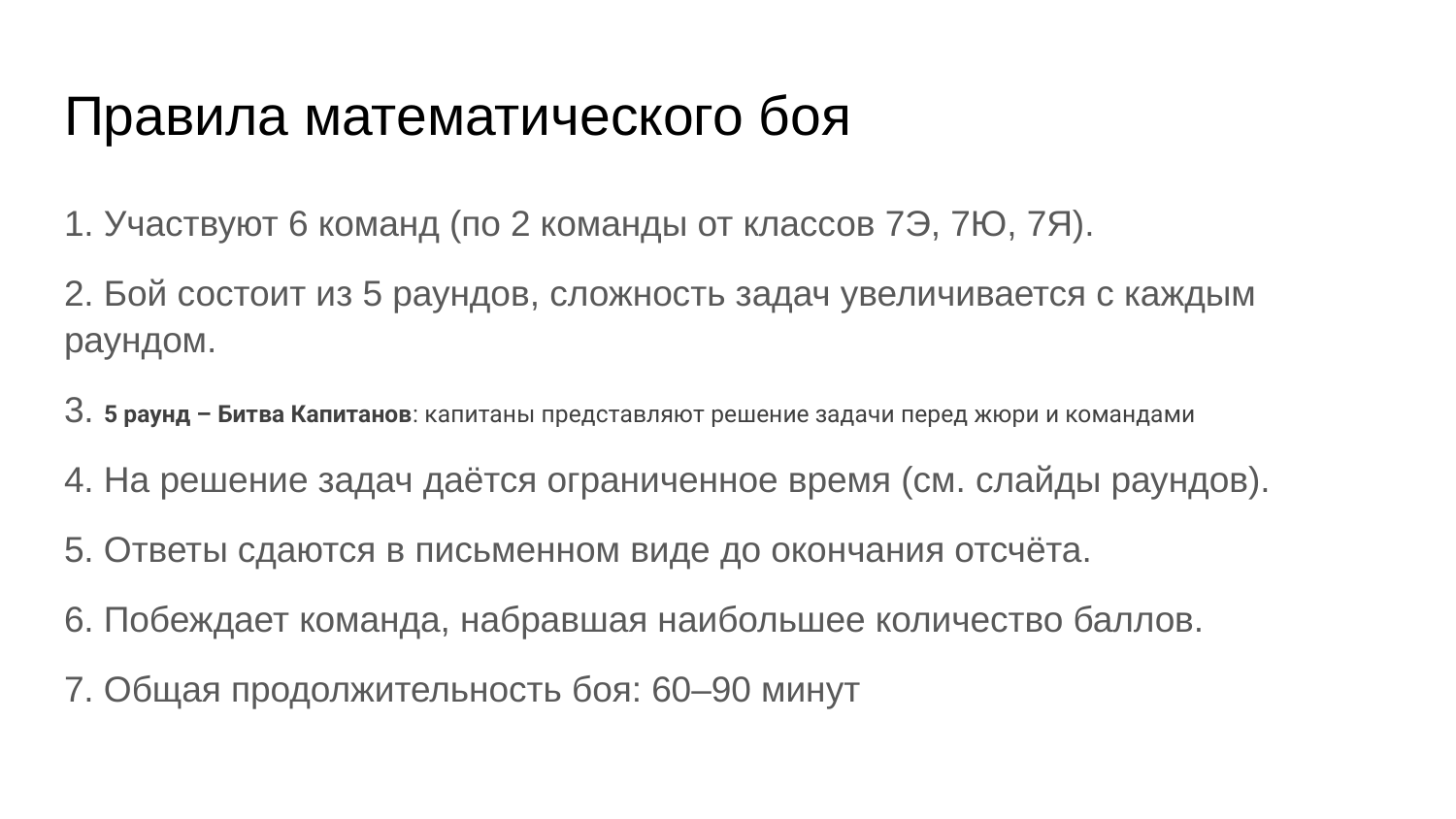

# Правила математического боя
1. Участвуют 6 команд (по 2 команды от классов 7Э, 7Ю, 7Я).
2. Бой состоит из 5 раундов, сложность задач увеличивается с каждым раундом.
3. 5 раунд – Битва Капитанов: капитаны представляют решение задачи перед жюри и командами
4. На решение задач даётся ограниченное время (см. слайды раундов).
5. Ответы сдаются в письменном виде до окончания отсчёта.
6. Побеждает команда, набравшая наибольшее количество баллов.
7. Общая продолжительность боя: 60–90 минут